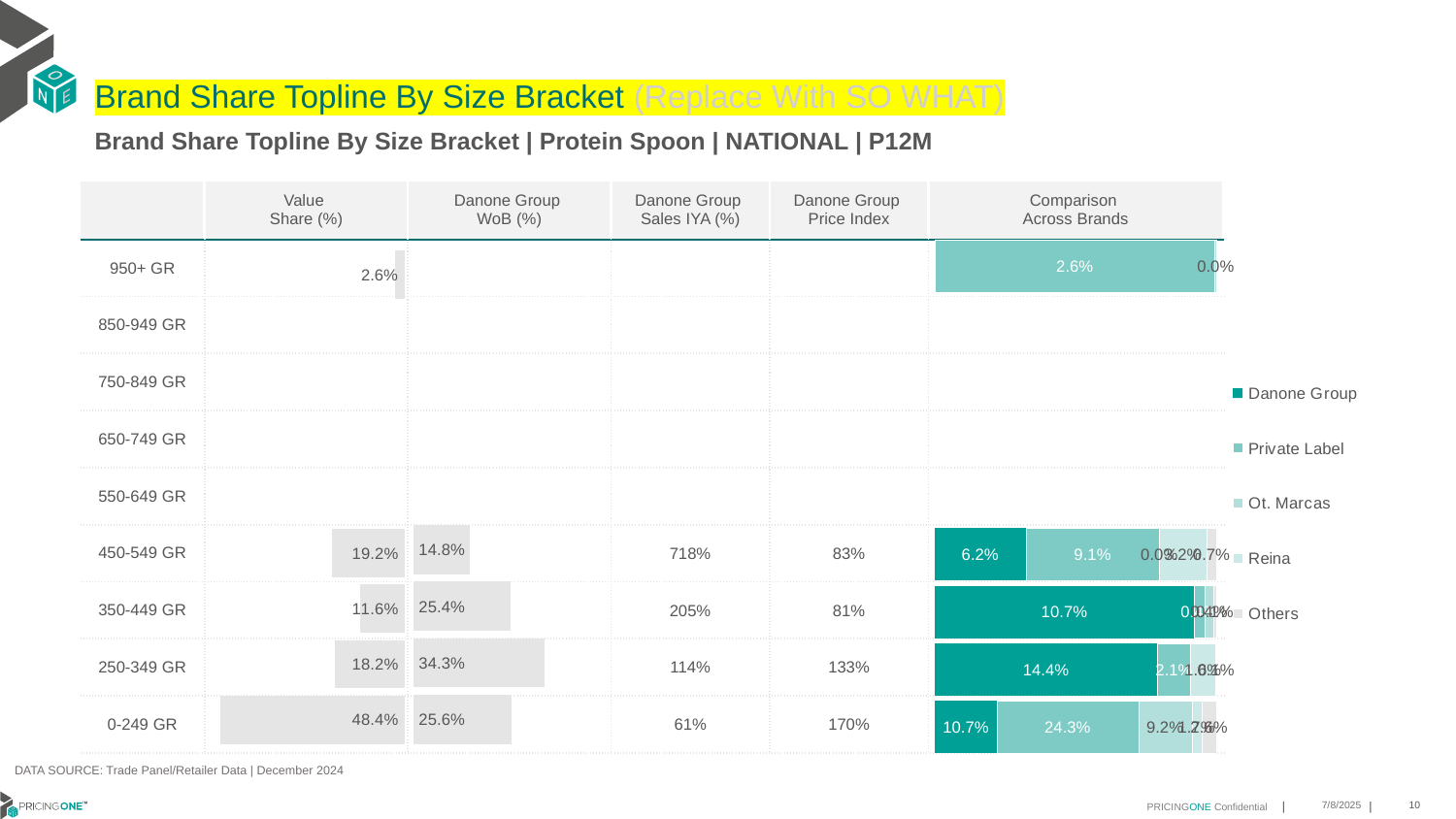

# Brand Share Topline By Size Bracket (Replace With SO WHAT)
Brand Share Topline By Size Bracket | Protein Spoon | NATIONAL | P12M
|  | Value Share (%) | Danone Group WoB (%) | Danone Group Sales IYA (%) | Danone Group Price Index | Comparison Across Brands |
| --- | --- | --- | --- | --- | --- |
| 950+ GR |  |  |  |  |  |
| 850-949 GR |  |  |  |  |  |
| 750-849 GR |  |  |  |  |  |
| 650-749 GR |  |  |  |  |  |
| 550-649 GR |  |  |  |  |  |
| 450-549 GR |  |  | 718% | 83% |  |
| 350-449 GR |  |  | 205% | 81% |  |
| 250-349 GR |  |  | 114% | 133% |  |
| 0-249 GR |  |  | 61% | 170% |  |

### Chart

| Category | Danone Group | Private Label | Ot. Marcas | Reina | Others |
|---|---|---|---|---|---|
| 950+ GR | None | 0.025706782169624624 | 0.0001616075079586578 | None | None |
| 850-949 GR | None | None | None | None | None |
| 750-849 GR | None | None | None | None | None |
| 650-749 GR | None | None | None | None | None |
| 550-649 GR | None | None | None | None | None |
| 450-549 GR | 0.062035642984165675 | 0.09074076763416436 | 3.157977033128153e-05 | 0.031894768862865915 | 0.006990105367420888 |
| 350-449 GR | 0.10674451864656821 | 0.004312992460701323 | 0.0036320357127868214 | None | 0.0013053221478094834 |
| 250-349 GR | 0.14394006871353443 | 0.021299812108483116 | None | 0.01596206921194288 | 0.0008302270423155061 |
| 0-249 GR | 0.1073364426691122 | 0.24264498220737798 | 0.0917250724883097 | 0.016656536956891167 | 0.026048665337635758 |

### Chart

| Category | Value Share |
|---|---|
|  | 0.025868389677583283 |

### Chart

| Category | Brand WoB % |
|---|---|
|  | None |
DATA SOURCE: Trade Panel/Retailer Data | December 2024

7/8/2025
10